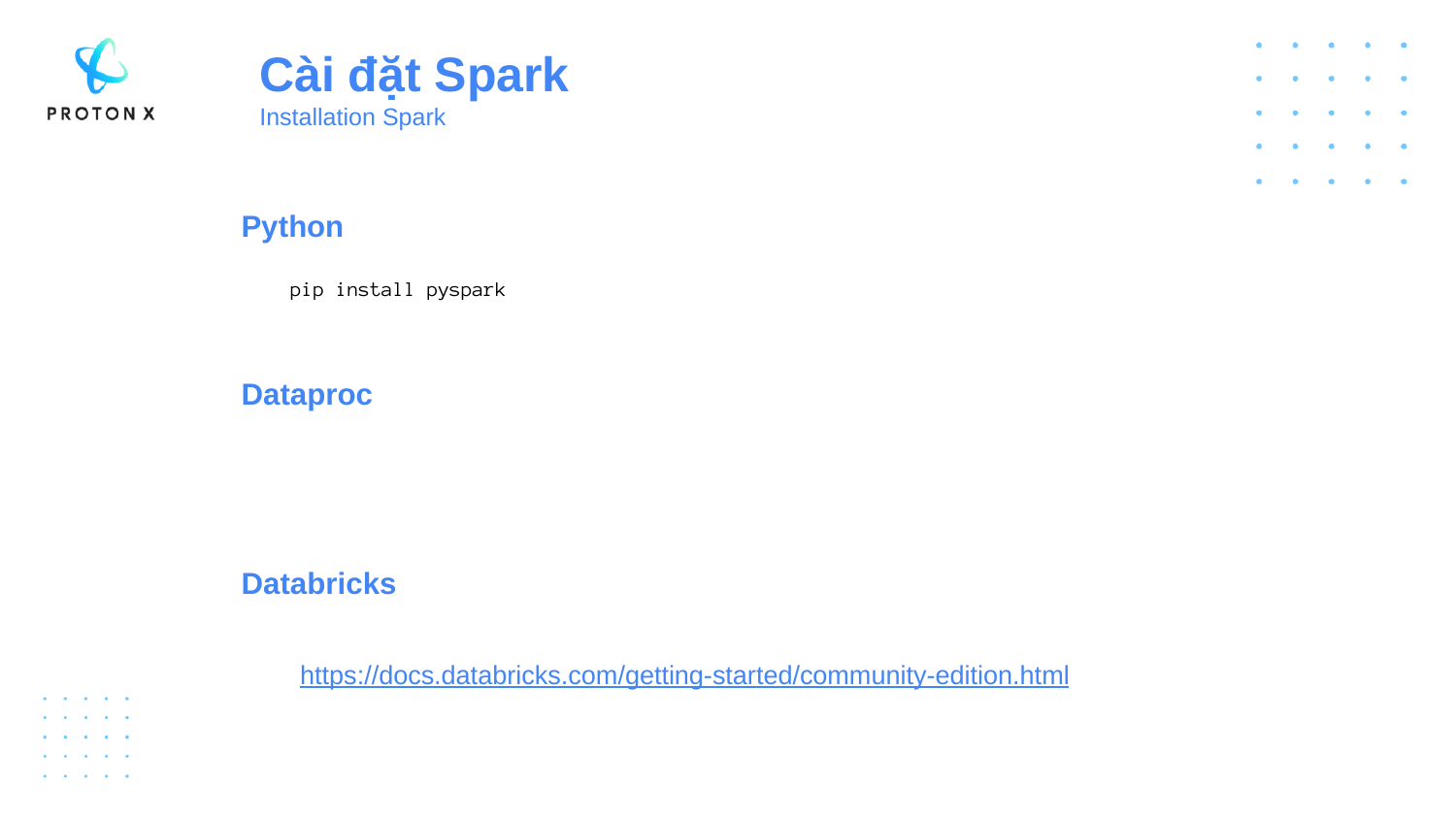

Cài đặt Spark
Installation Spark
Python
pip install pyspark
Dataproc
Databricks
https://docs.databricks.com/getting-started/community-edition.html